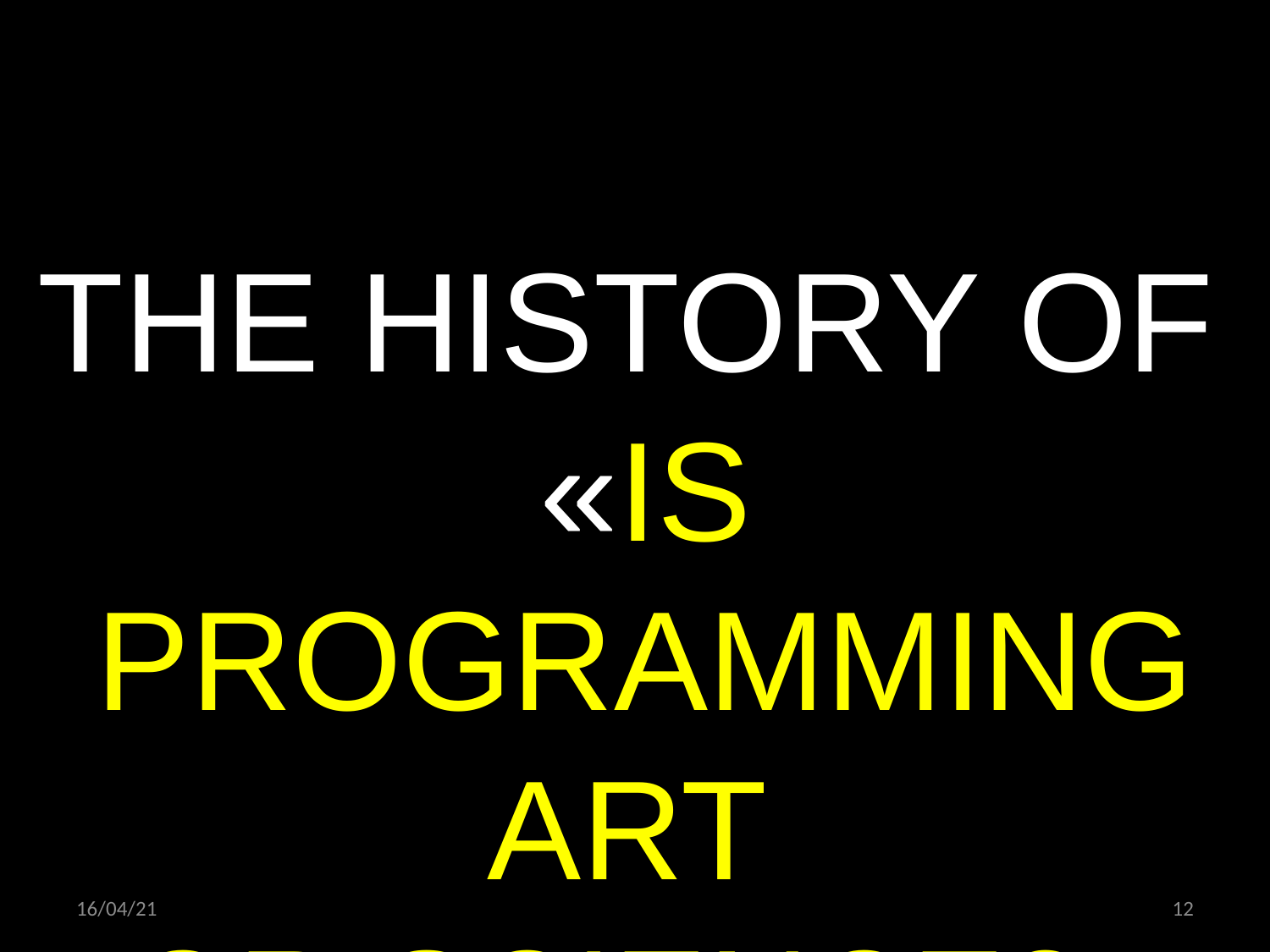

THE HISTORY OF
«IS PROGRAMMING ART
OR SCIENCE?»
16/04/21
12